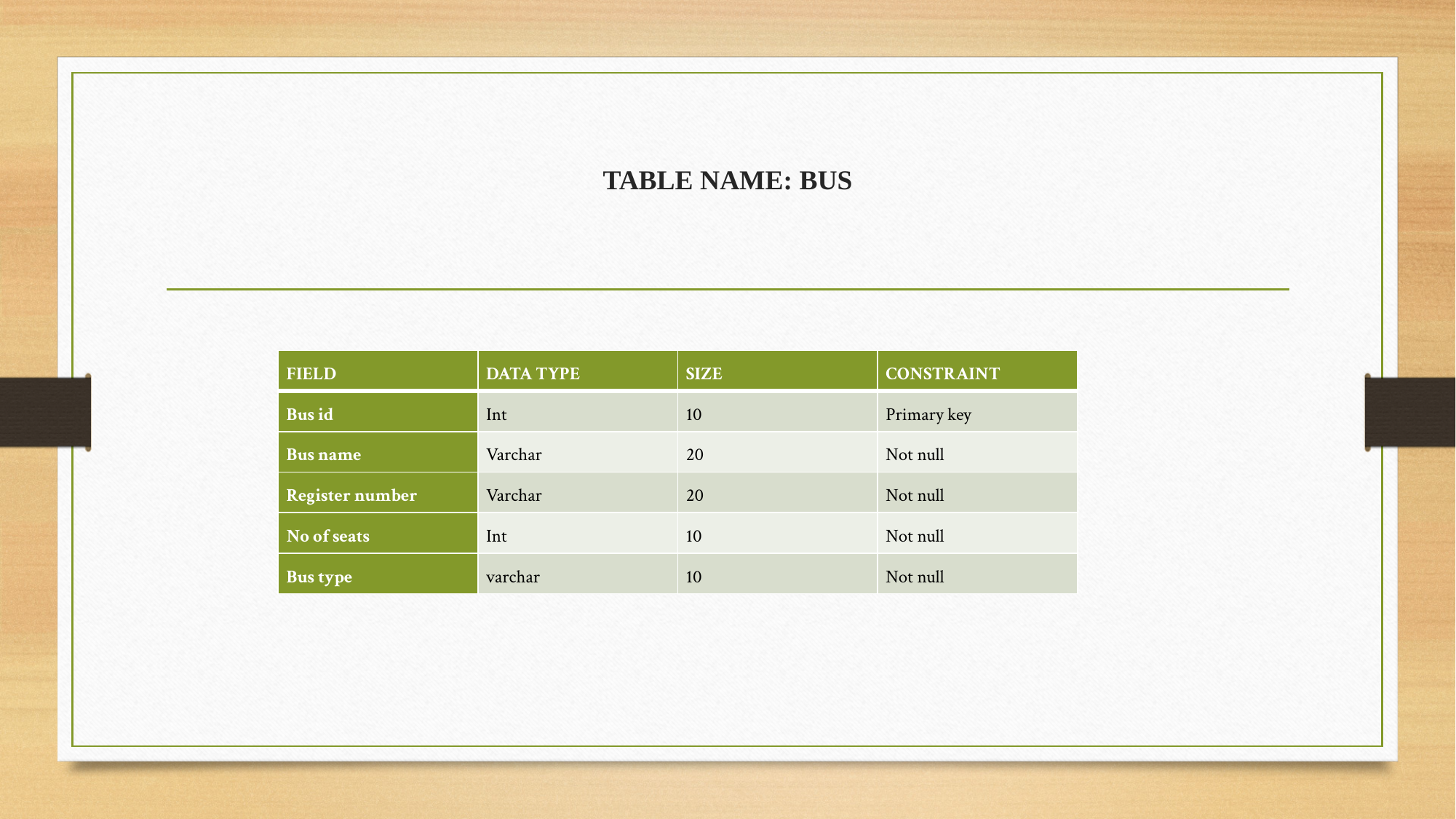

# TABLE NAME: BUS
| FIELD | DATA TYPE | SIZE | CONSTRAINT |
| --- | --- | --- | --- |
| Bus id | Int | 10 | Primary key |
| Bus name | Varchar | 20 | Not null |
| Register number | Varchar | 20 | Not null |
| No of seats | Int | 10 | Not null |
| Bus type | varchar | 10 | Not null |